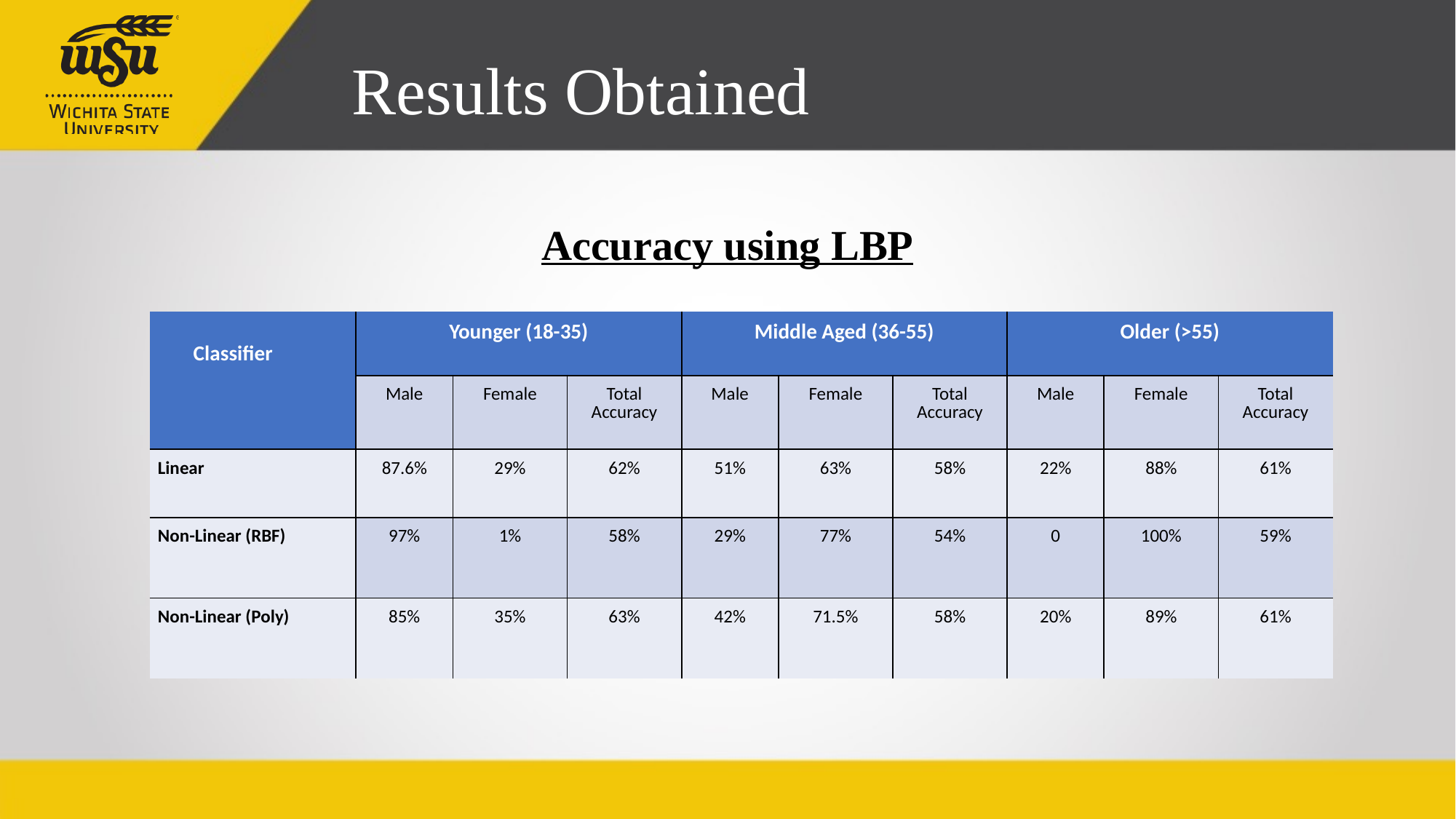

# Results Obtained
Accuracy using LBP

| Classifier | Younger (18-35) |  |  | Middle Aged (36-55) |  |  | Older (>55) |  |  |
| --- | --- | --- | --- | --- | --- | --- | --- | --- | --- |
|  | Male | Female | Total Accuracy | Male | Female | Total Accuracy | Male | Female | Total Accuracy |
| Linear | 87.6% | 29% | 62% | 51% | 63% | 58% | 22% | 88% | 61% |
| Non-Linear (RBF) | 97% | 1% | 58% | 29% | 77% | 54% | 0 | 100% | 59% |
| Non-Linear (Poly) | 85% | 35% | 63% | 42% | 71.5% | 58% | 20% | 89% | 61% |